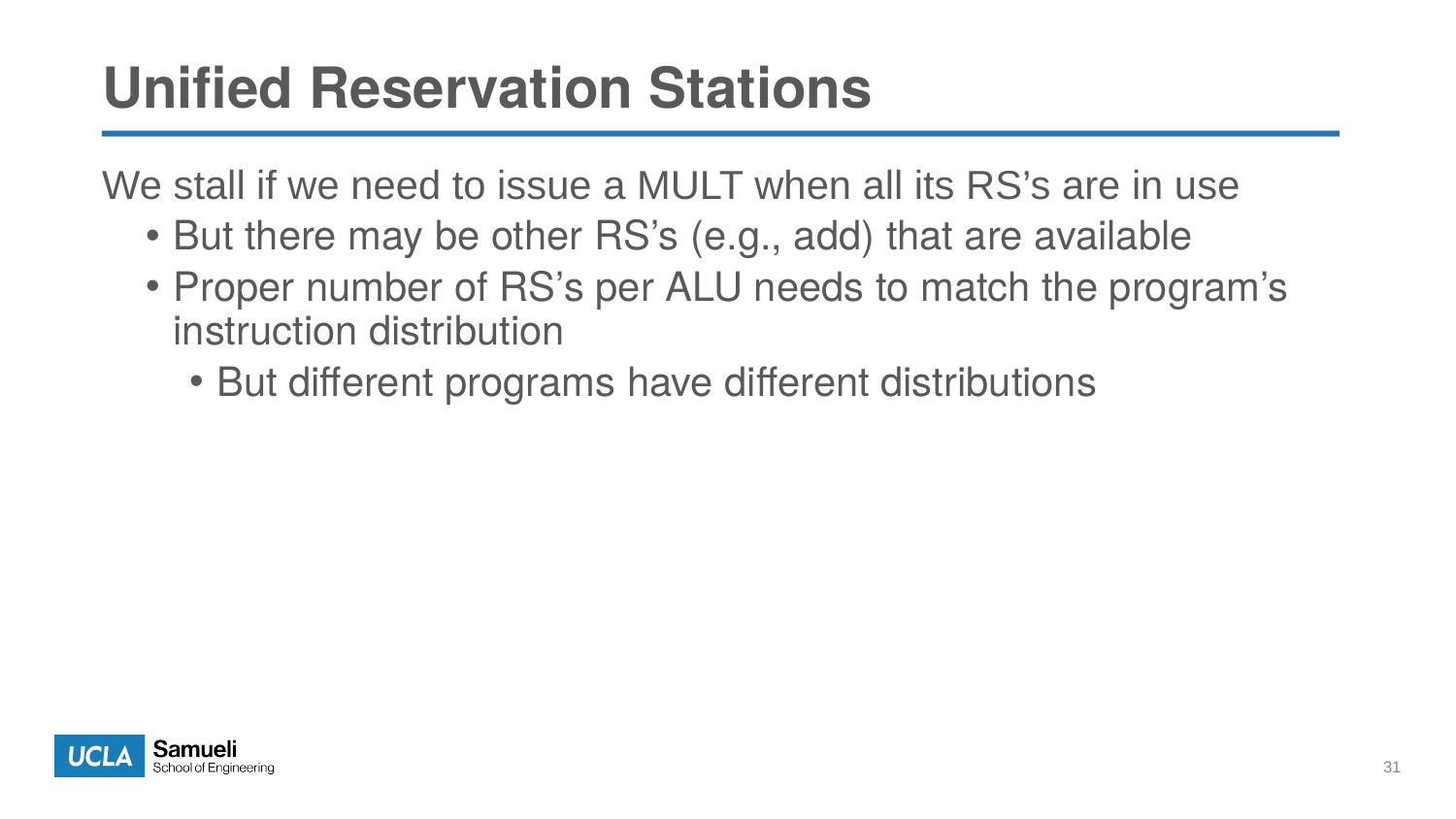

Unified Reservation Stations
We stall if we need to issue a MULT when all its RS’s are in use
But there may be other RS’s (e.g., add) that are available
Proper number of RS’s per ALU needs to match the program’s instruction distribution
But different programs have different distributions

31